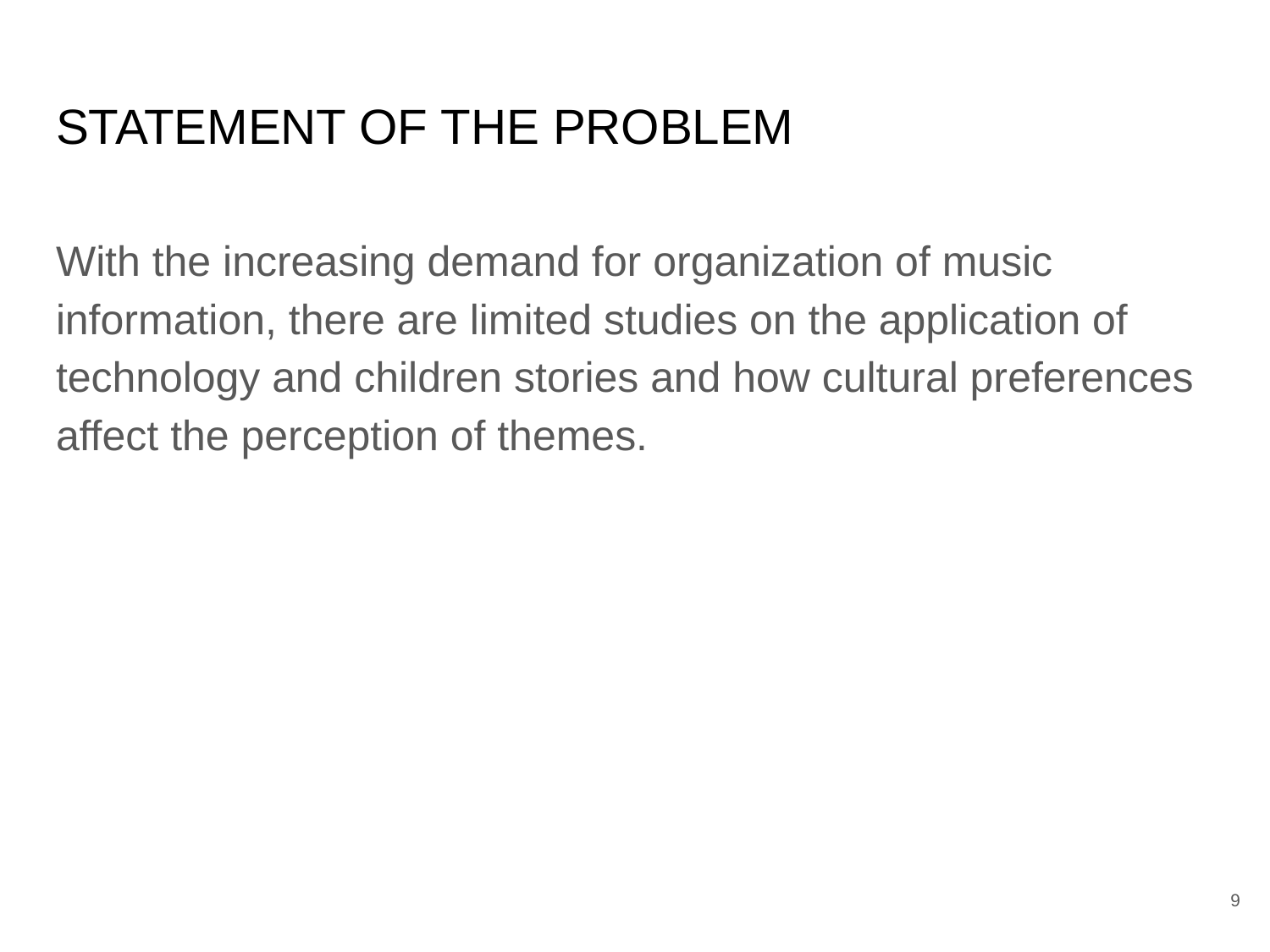

# STATEMENT OF THE PROBLEM
With the increasing demand for organization of music information, there are limited studies on the application of technology and children stories and how cultural preferences affect the perception of themes.
9